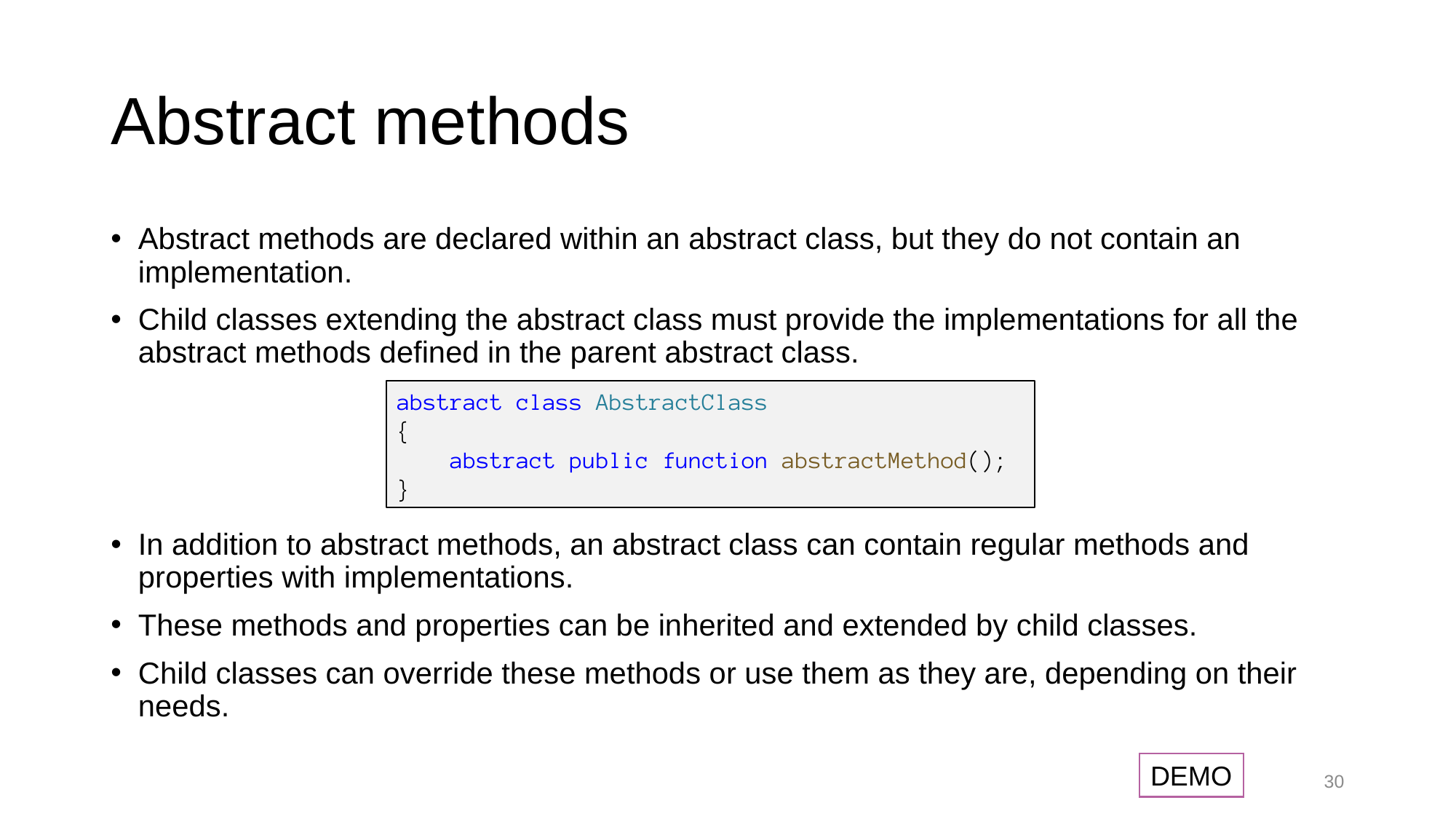

# Abstract methods
Abstract methods are declared within an abstract class, but they do not contain an implementation.
Child classes extending the abstract class must provide the implementations for all the abstract methods defined in the parent abstract class.

In addition to abstract methods, an abstract class can contain regular methods and properties with implementations.
These methods and properties can be inherited and extended by child classes.
Child classes can override these methods or use them as they are, depending on their needs.
abstract class AbstractClass
{
    abstract public function abstractMethod();
}
DEMO
30